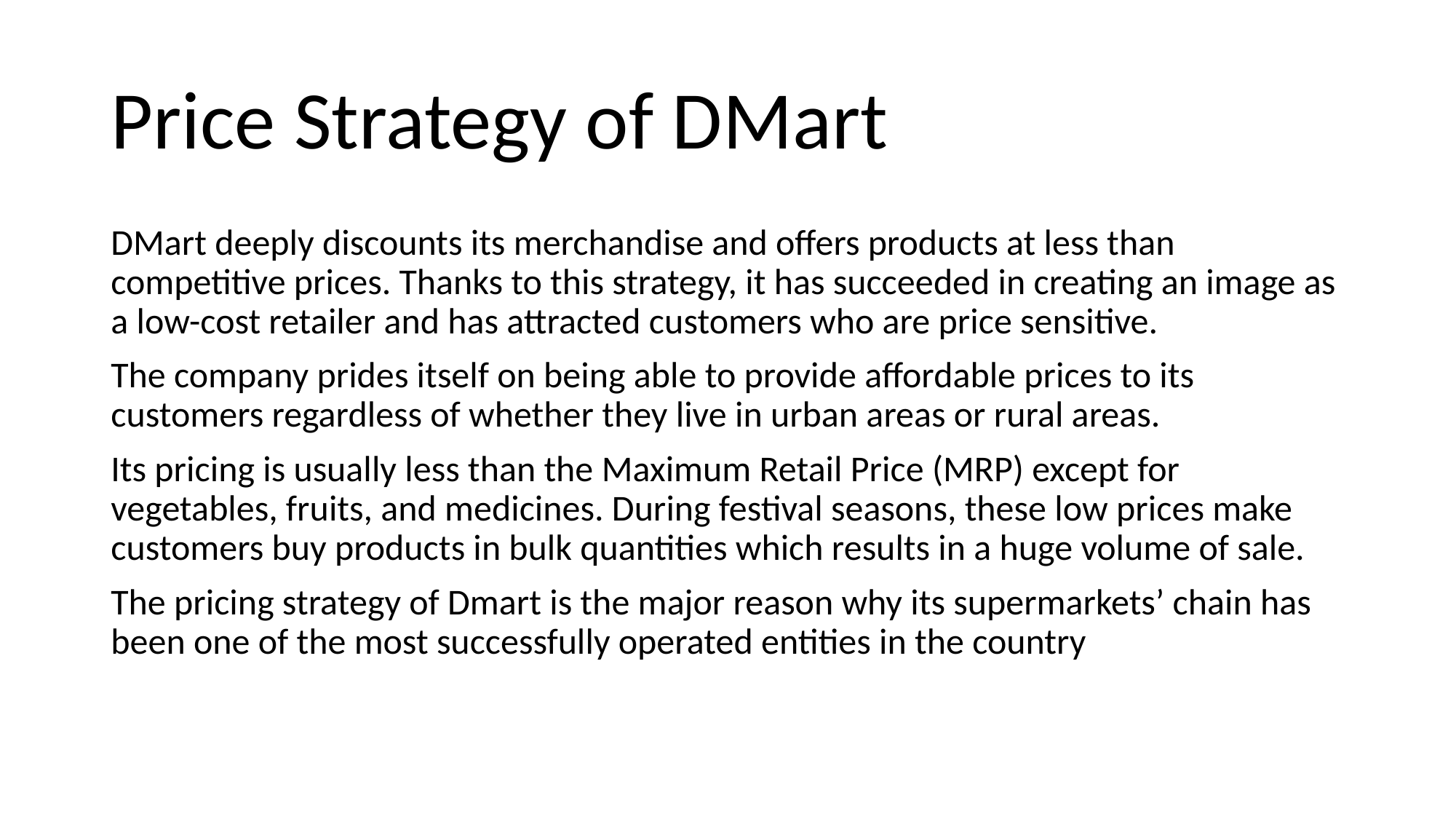

# Price Strategy of DMart
DMart deeply discounts its merchandise and offers products at less than competitive prices. Thanks to this strategy, it has succeeded in creating an image as a low-cost retailer and has attracted customers who are price sensitive.
The company prides itself on being able to provide affordable prices to its customers regardless of whether they live in urban areas or rural areas.
Its pricing is usually less than the Maximum Retail Price (MRP) except for vegetables, fruits, and medicines. During festival seasons, these low prices make customers buy products in bulk quantities which results in a huge volume of sale.
The pricing strategy of Dmart is the major reason why its supermarkets’ chain has been one of the most successfully operated entities in the country